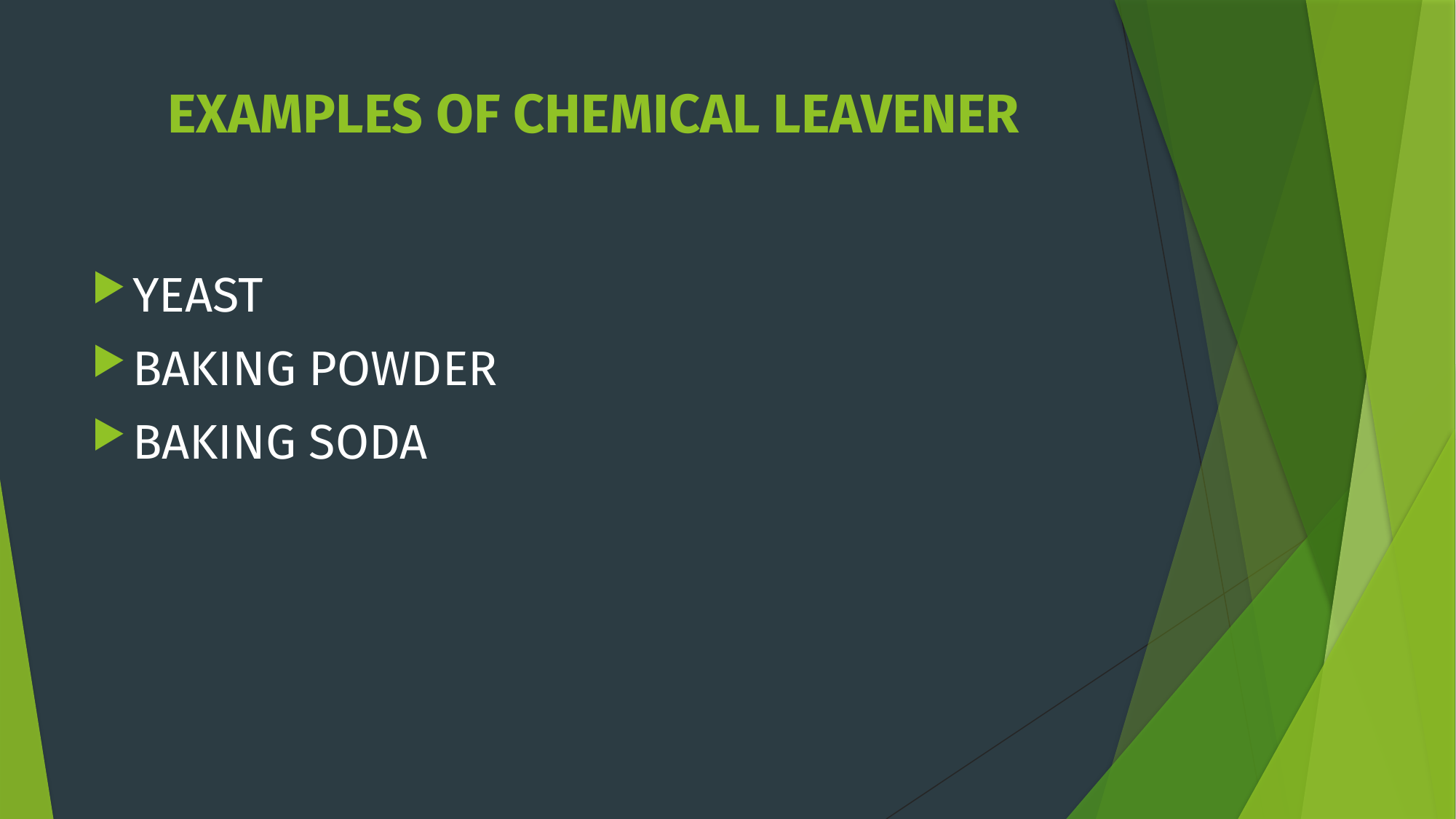

# EXAMPLES OF CHEMICAL LEAVENER
YEAST
BAKING POWDER
BAKING SODA